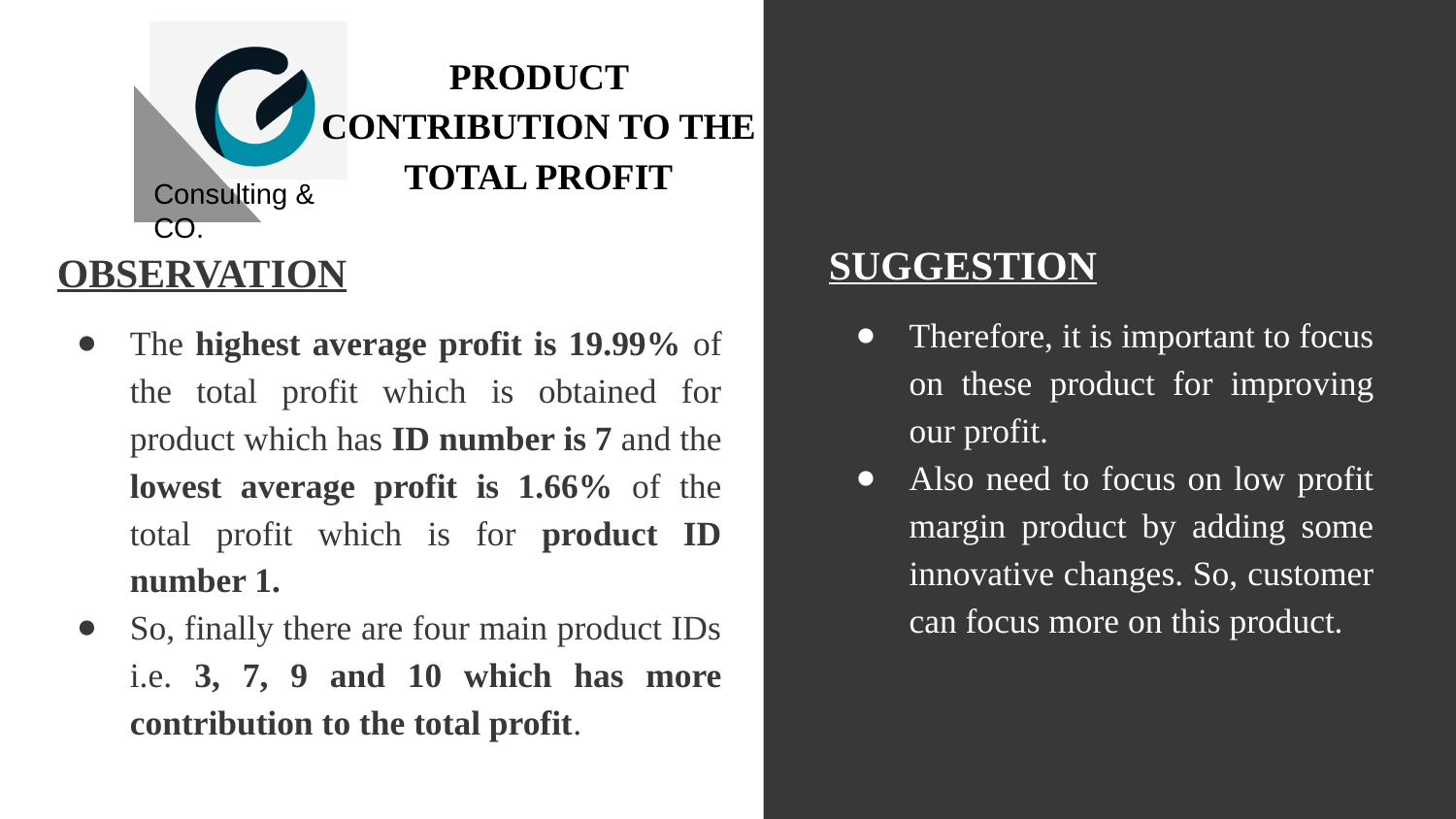

PRODUCT CONTRIBUTION TO THE TOTAL PROFIT

#
Consulting & CO.
SUGGESTION
OBSERVATION

The highest average profit is 19.99% of the total profit which is obtained for product which has ID number is 7 and the lowest average profit is 1.66% of the total profit which is for product ID number 1.
So, finally there are four main product IDs i.e. 3, 7, 9 and 10 which has more contribution to the total profit.

Therefore, it is important to focus on these product for improving our profit.
Also need to focus on low profit margin product by adding some innovative changes. So, customer can focus more on this product.